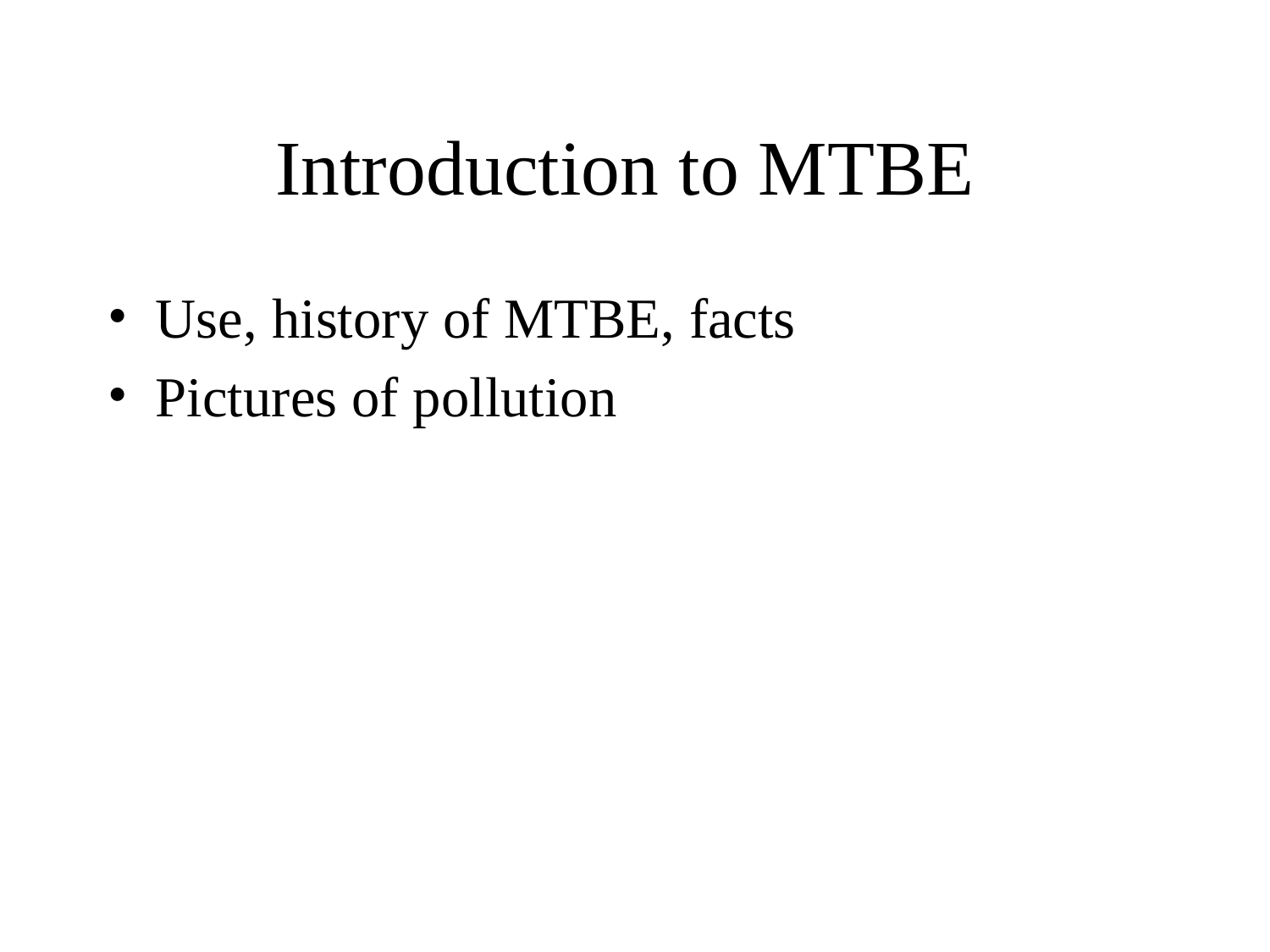

# Introduction to MTBE
Use, history of MTBE, facts
Pictures of pollution